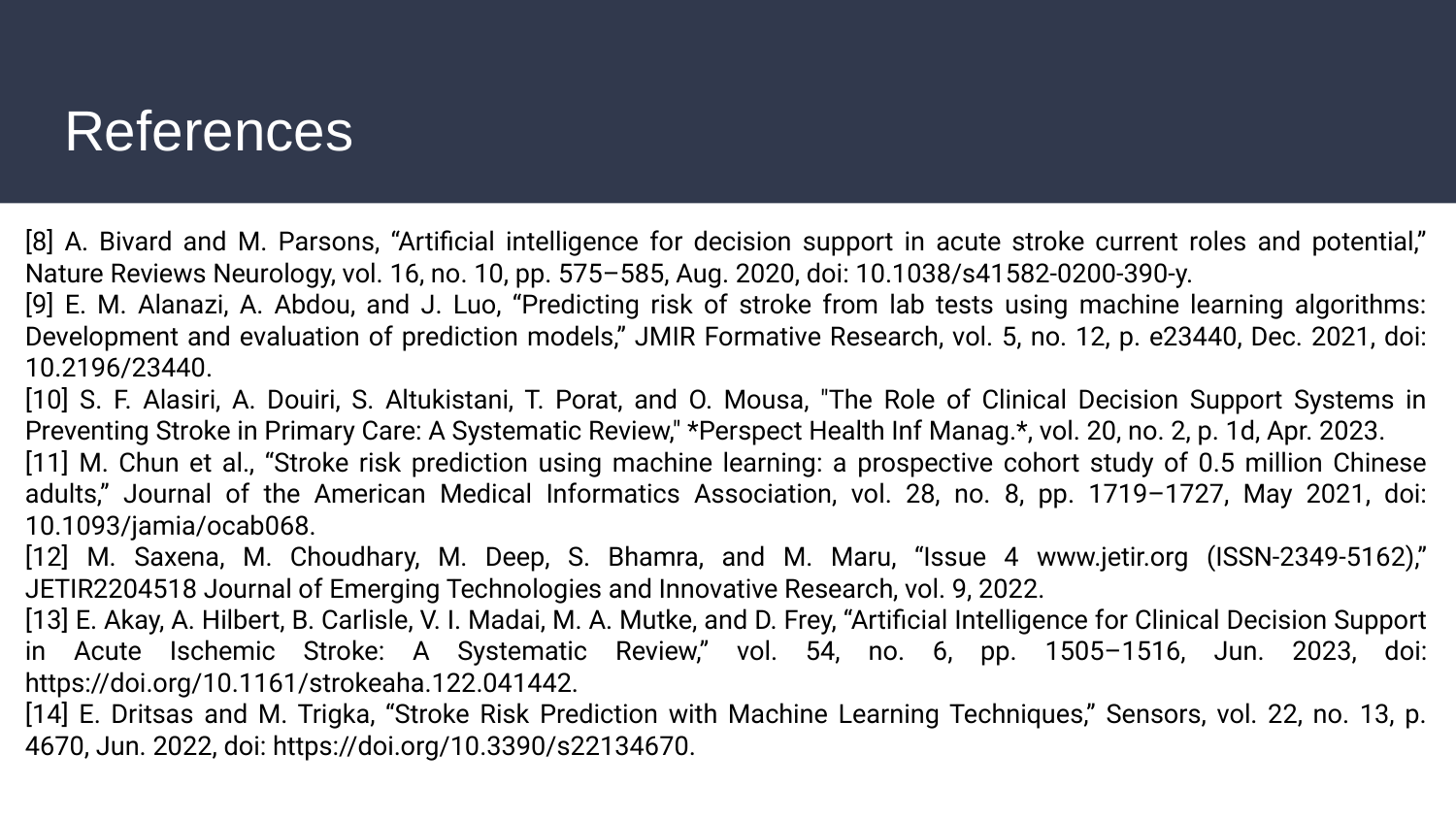

# References
[8] A. Bivard and M. Parsons, “Artificial intelligence for decision support in acute stroke current roles and potential,” Nature Reviews Neurology, vol. 16, no. 10, pp. 575–585, Aug. 2020, doi: 10.1038/s41582-0200-390-y.
[9] E. M. Alanazi, A. Abdou, and J. Luo, “Predicting risk of stroke from lab tests using machine learning algorithms: Development and evaluation of prediction models,” JMIR Formative Research, vol. 5, no. 12, p. e23440, Dec. 2021, doi: 10.2196/23440.
[10] S. F. Alasiri, A. Douiri, S. Altukistani, T. Porat, and O. Mousa, "The Role of Clinical Decision Support Systems in Preventing Stroke in Primary Care: A Systematic Review," *Perspect Health Inf Manag.*, vol. 20, no. 2, p. 1d, Apr. 2023.
[11] M. Chun et al., “Stroke risk prediction using machine learning: a prospective cohort study of 0.5 million Chinese adults,” Journal of the American Medical Informatics Association, vol. 28, no. 8, pp. 1719–1727, May 2021, doi: 10.1093/jamia/ocab068.
[12] M. Saxena, M. Choudhary, M. Deep, S. Bhamra, and M. Maru, “Issue 4 www.jetir.org (ISSN-2349-5162),” JETIR2204518 Journal of Emerging Technologies and Innovative Research, vol. 9, 2022.
[13] E. Akay, A. Hilbert, B. Carlisle, V. I. Madai, M. A. Mutke, and D. Frey, “Artificial Intelligence for Clinical Decision Support in Acute Ischemic Stroke: A Systematic Review,” vol. 54, no. 6, pp. 1505–1516, Jun. 2023, doi: https://doi.org/10.1161/strokeaha.122.041442.
‌[14] E. Dritsas and M. Trigka, “Stroke Risk Prediction with Machine Learning Techniques,” Sensors, vol. 22, no. 13, p. 4670, Jun. 2022, doi: https://doi.org/10.3390/s22134670.
‌